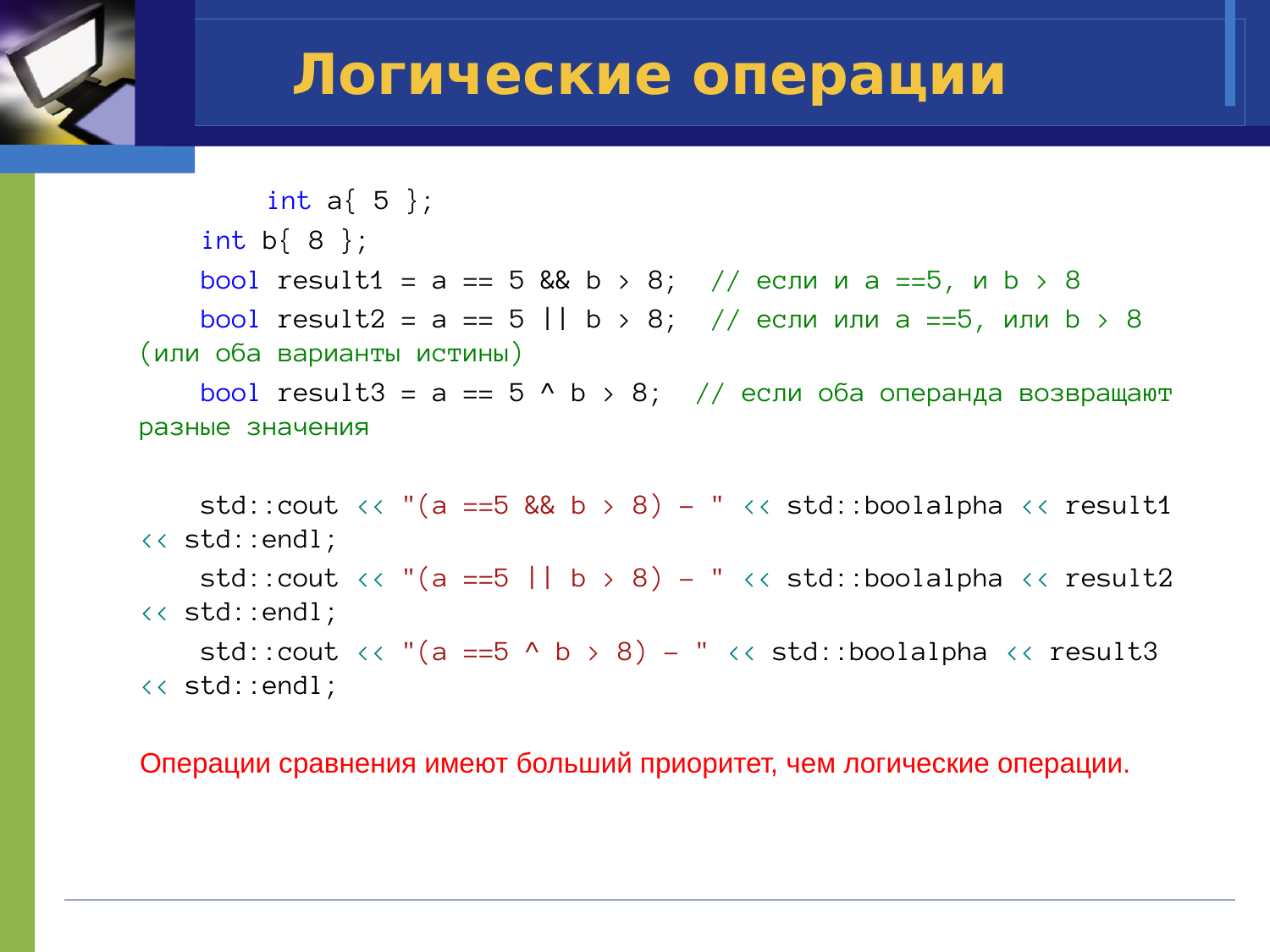

# Логические операции
	int a{ 5 };
    int b{ 8 };
    bool result1 = a == 5 && b > 8;  // если и a ==5, и b > 8
    bool result2 = a == 5 || b > 8;  // если или a ==5, или b > 8 (или оба варианты истины)
    bool result3 = a == 5 ^ b > 8;  // если оба операнда возвращают разные значения

    std::cout << "(a ==5 && b > 8) - " << std::boolalpha << result1 << std::endl;
    std::cout << "(a ==5 || b > 8) - " << std::boolalpha << result2 << std::endl;
    std::cout << "(a ==5 ^ b > 8) - " << std::boolalpha << result3 << std::endl;

Операции сравнения имеют больший приоритет, чем логические операции.